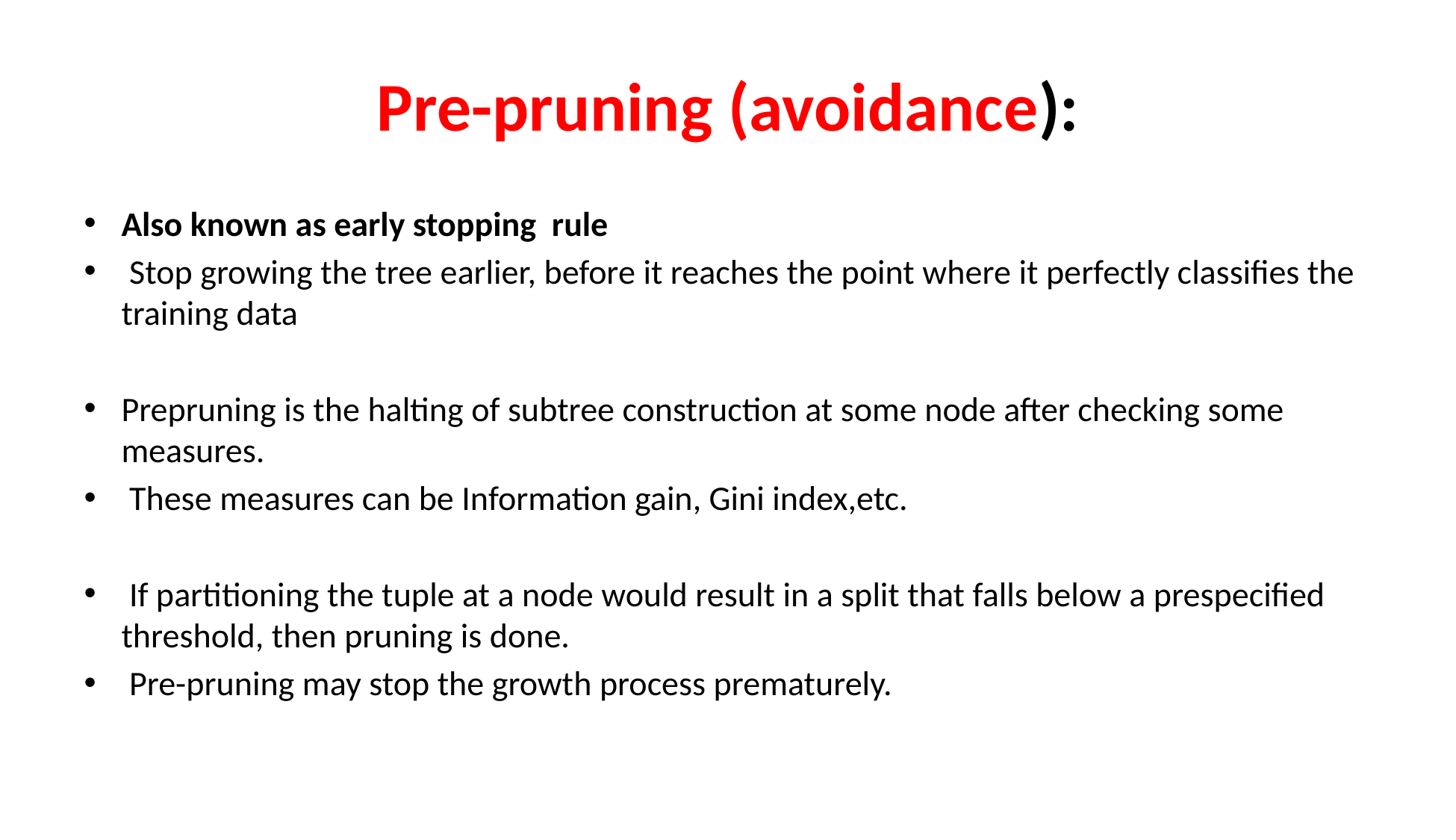

# Pre-pruning (avoidance):
Also known as early stopping  rule
 Stop growing the tree earlier, before it reaches the point where it perfectly classifies the training data

Prepruning is the halting of subtree construction at some node after checking some measures.
 These measures can be Information gain, Gini index,etc.

 If partitioning the tuple at a node would result in a split that falls below a prespecified threshold, then pruning is done.
 Pre-pruning may stop the growth process prematurely.